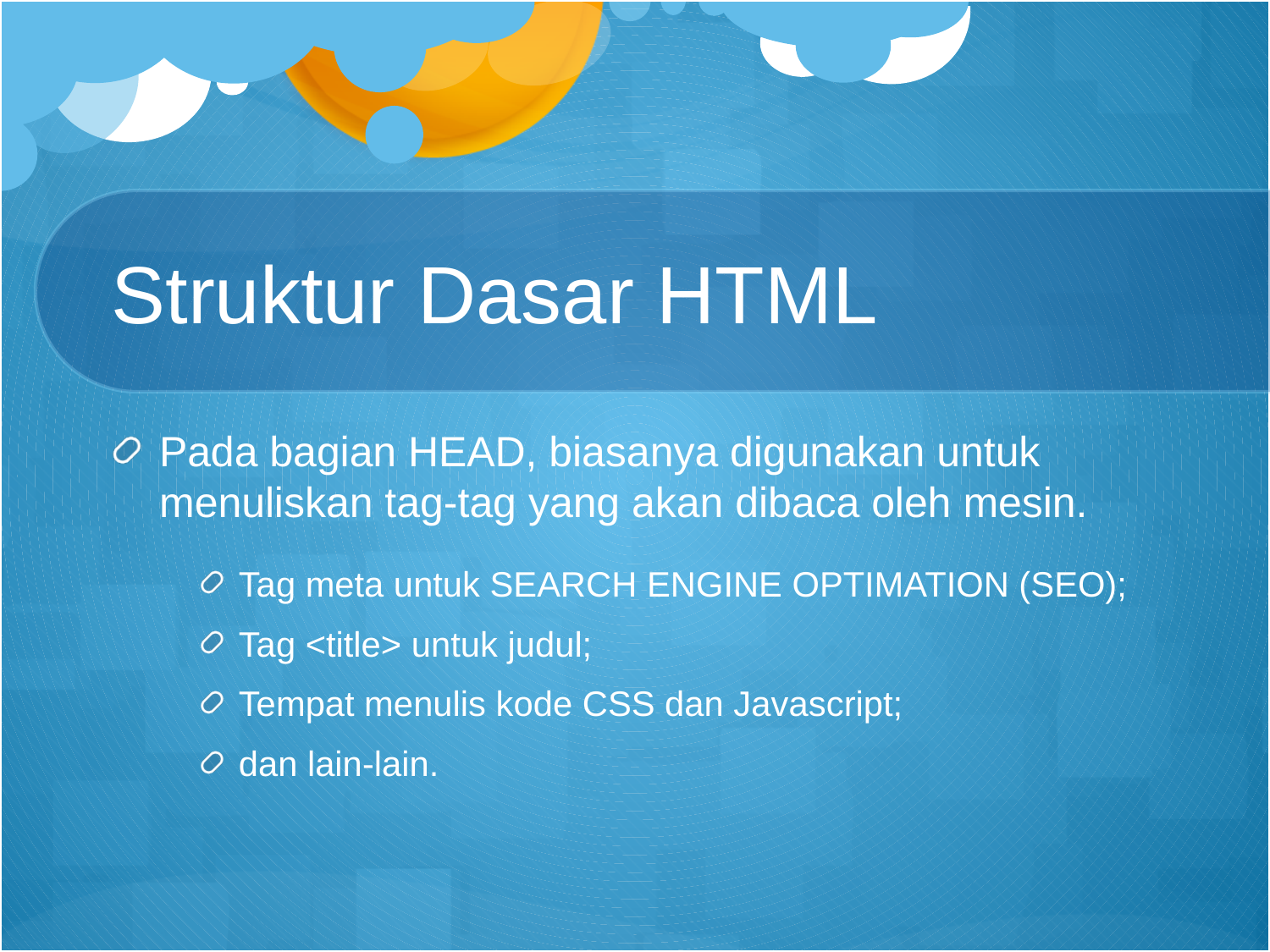

# Struktur Dasar HTML
Pada bagian HEAD, biasanya digunakan untuk menuliskan tag-tag yang akan dibaca oleh mesin.
Tag meta untuk SEARCH ENGINE OPTIMATION (SEO);
Tag <title> untuk judul;
Tempat menulis kode CSS dan Javascript;
dan lain-lain.